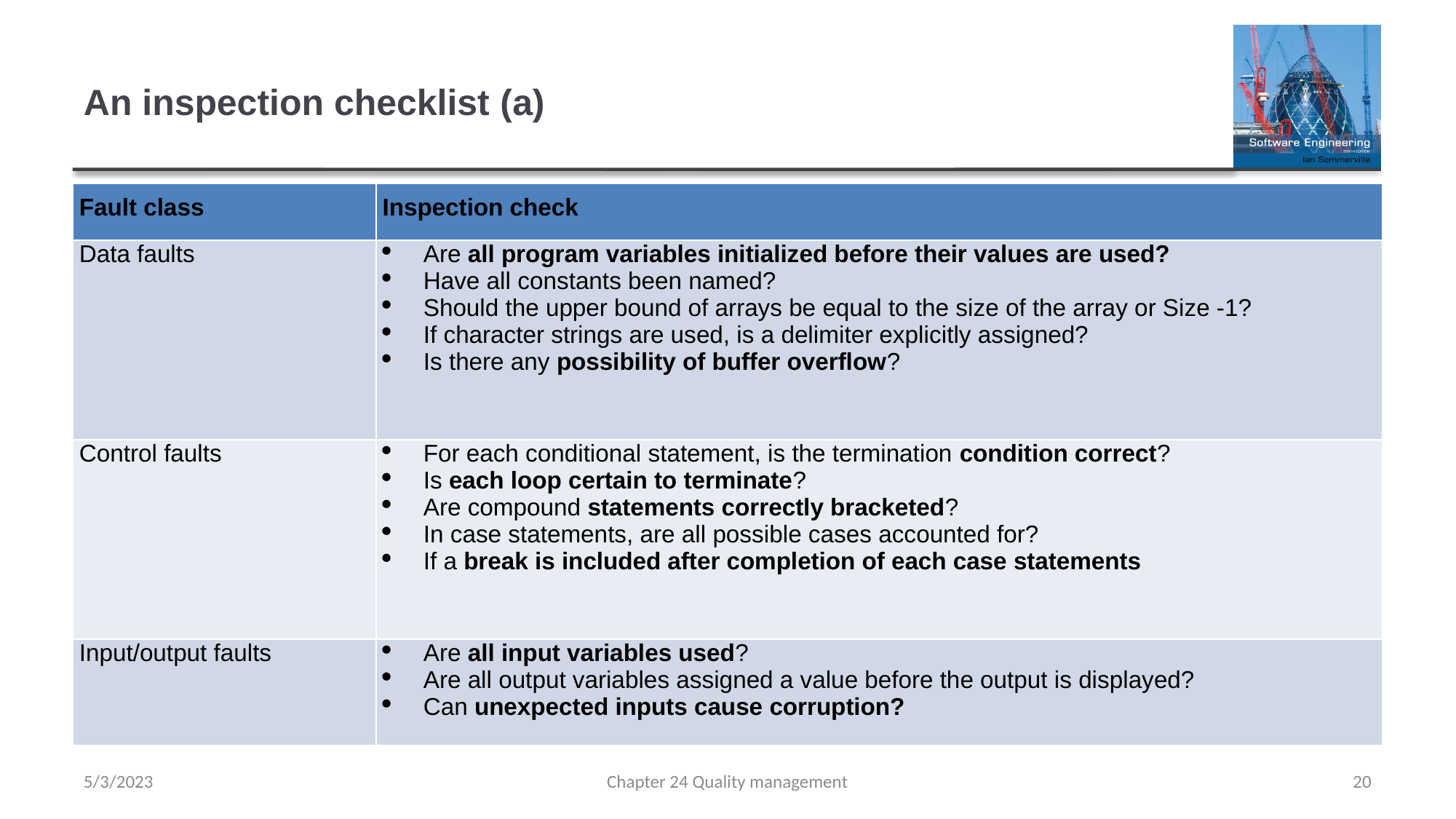

# An inspection checklist (a)
| Fault class | Inspection check |
| --- | --- |
| Data faults | Are all program variables initialized before their values are used? Have all constants been named? Should the upper bound of arrays be equal to the size of the array or Size -1? If character strings are used, is a delimiter explicitly assigned? Is there any possibility of buffer overflow? |
| Control faults | For each conditional statement, is the termination condition correct? Is each loop certain to terminate? Are compound statements correctly bracketed? In case statements, are all possible cases accounted for? If a break is included after completion of each case statements |
| Input/output faults | Are all input variables used? Are all output variables assigned a value before the output is displayed? Can unexpected inputs cause corruption? |
5/3/2023
Chapter 24 Quality management
20